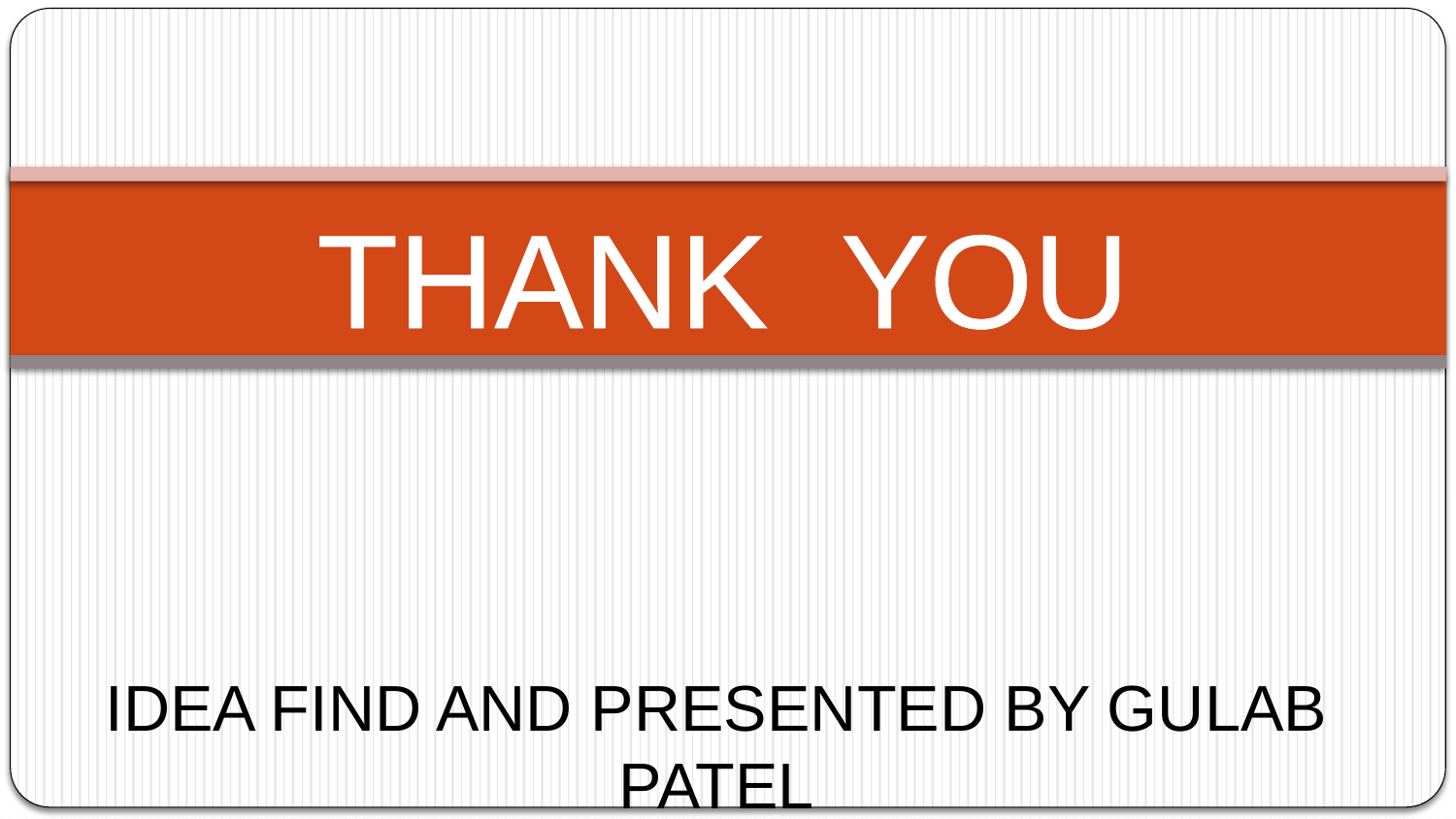

THANK  YOU
IDEA FIND AND PRESENTED BY GULAB PATEL